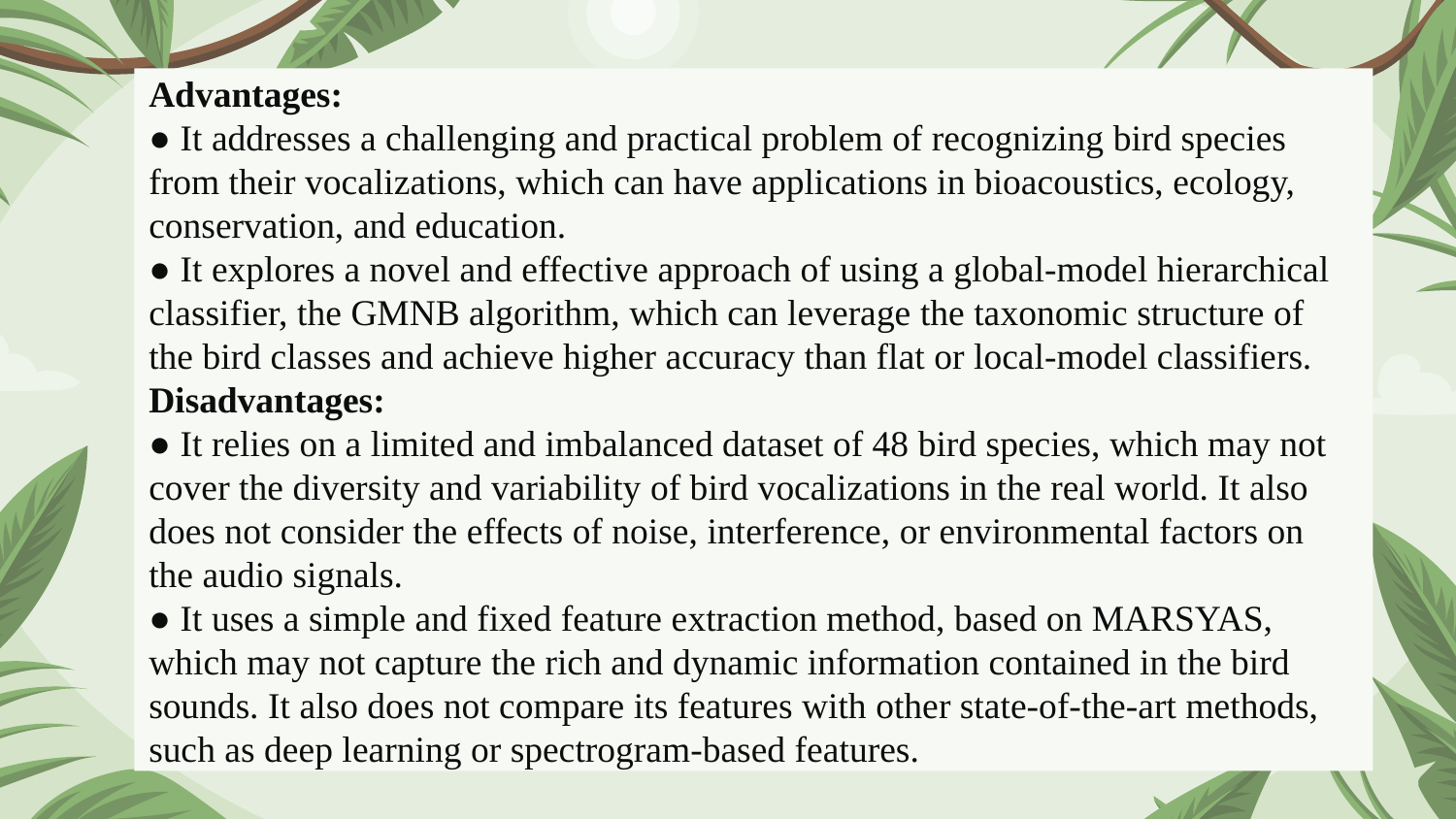

Advantages:
● It addresses a challenging and practical problem of recognizing bird species from their vocalizations, which can have applications in bioacoustics, ecology, conservation, and education.
● It explores a novel and effective approach of using a global-model hierarchical classifier, the GMNB algorithm, which can leverage the taxonomic structure of the bird classes and achieve higher accuracy than flat or local-model classifiers.
Disadvantages:
● It relies on a limited and imbalanced dataset of 48 bird species, which may not cover the diversity and variability of bird vocalizations in the real world. It also does not consider the effects of noise, interference, or environmental factors on the audio signals.
● It uses a simple and fixed feature extraction method, based on MARSYAS, which may not capture the rich and dynamic information contained in the bird sounds. It also does not compare its features with other state-of-the-art methods, such as deep learning or spectrogram-based features.